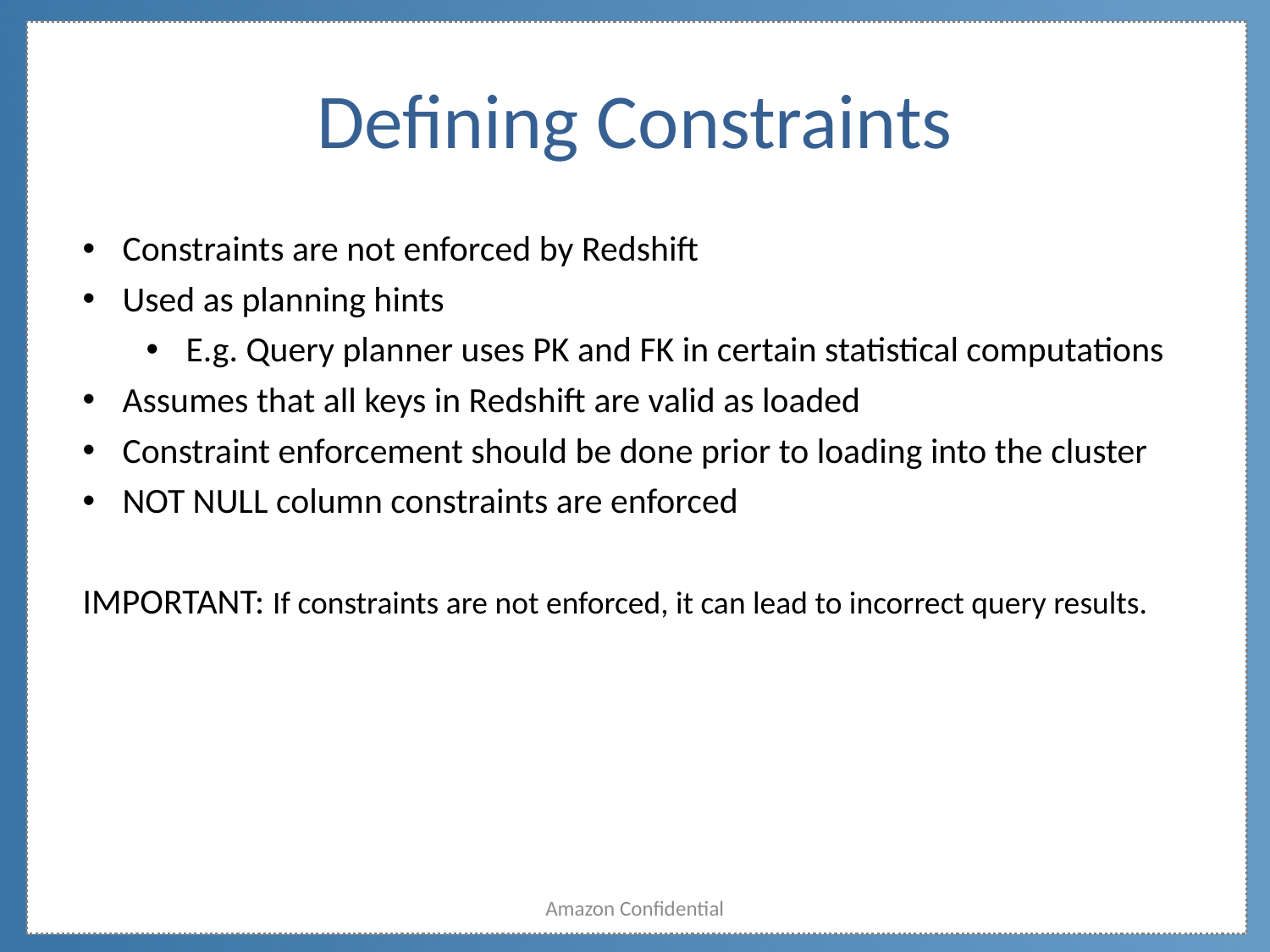

# Defining Constraints
Constraints are not enforced by Redshift
Used as planning hints
E.g. Query planner uses PK and FK in certain statistical computations
Assumes that all keys in Redshift are valid as loaded
Constraint enforcement should be done prior to loading into the cluster
NOT NULL column constraints are enforced

IMPORTANT: If constraints are not enforced, it can lead to incorrect query results.

Amazon Confidential